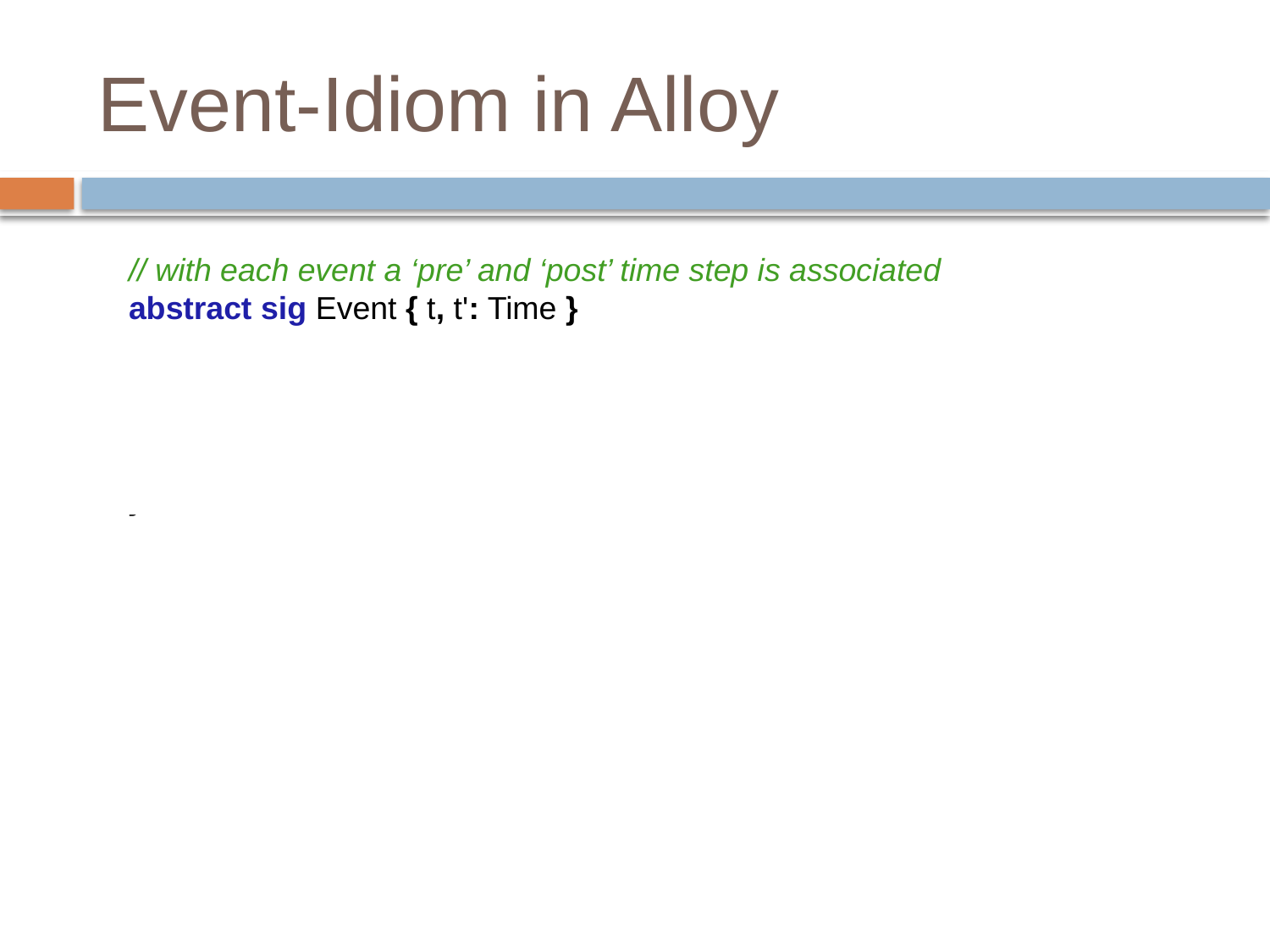

# Event-Idiom in Alloy
// with each event a ‘pre’ and ‘post’ time step is associated
abstract sig Event { t, t': Time }

fact {
  // at each time step exactly one event has to happen
  all tx: Time - Time/last | one e: Event | e.t = tx and e.t' = tx.next
}

sig UpdatePosition extends Event {}{
  // Approach1: no collision detection
  all b: Beaver {
    // update position according to speed
    b.x.t' = b.x.t.plus[b.vx.t] and b.y.t' = b.y.t.plus[b.vy.t]
    // speed stays the same
    b.vx.t' = b.vx.t and b.vy.t' = b.vy.t
  }
}